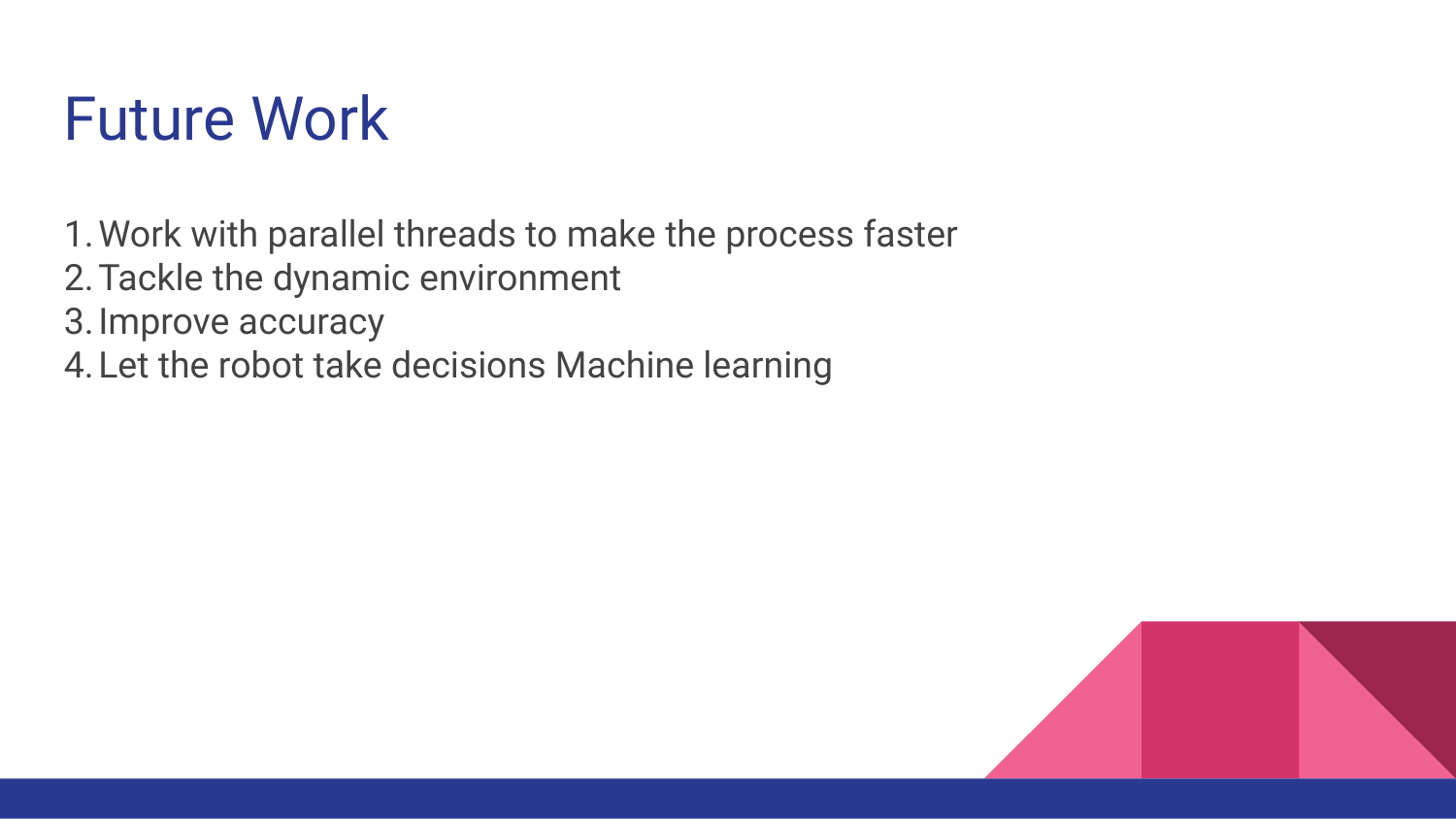

Future Work
Work with parallel threads to make the process faster
Tackle the dynamic environment
Improve accuracy
Let the robot take decisions Machine learning